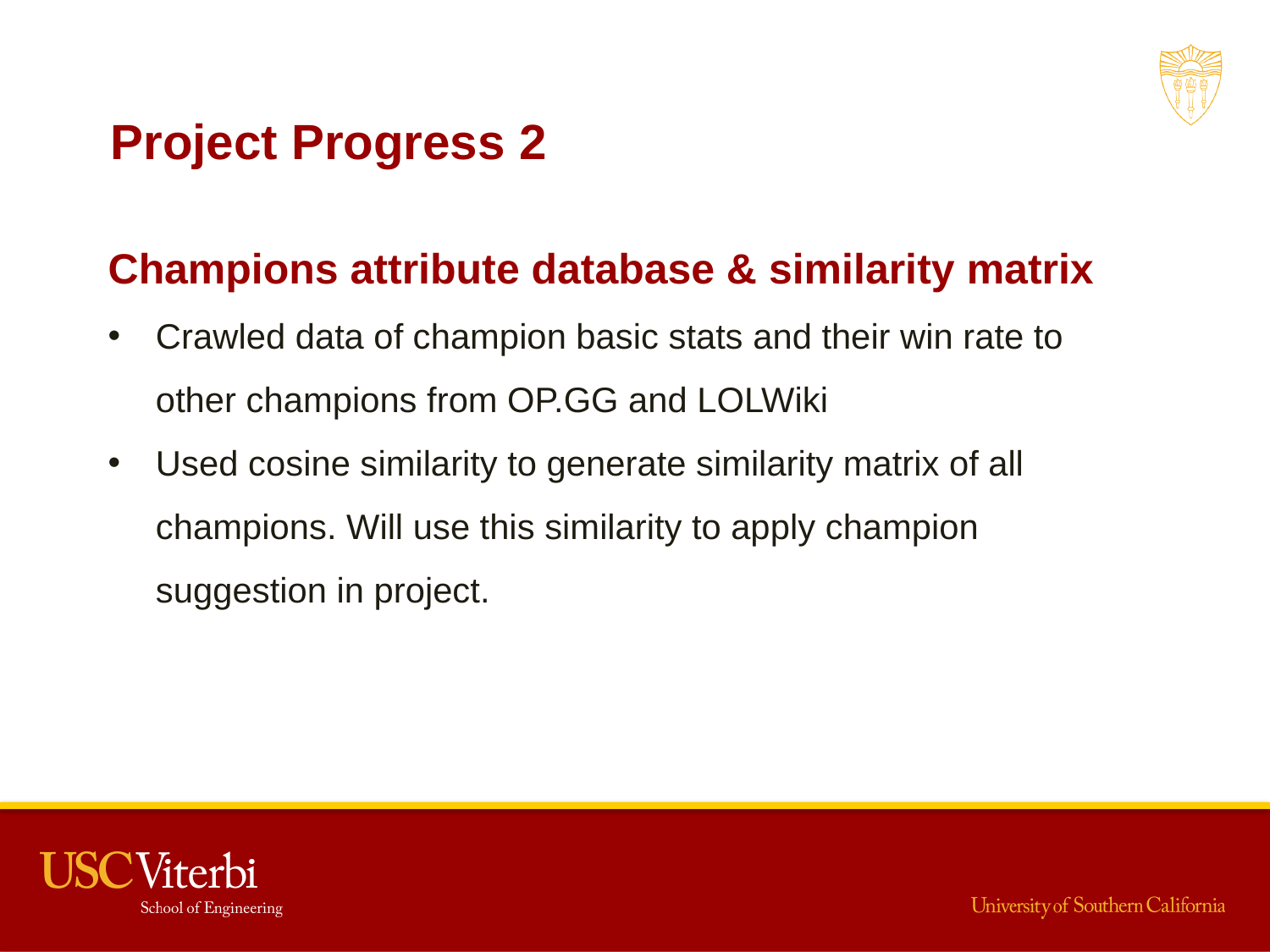

Project Progress 2
Champions attribute database & similarity matrix
Crawled data of champion basic stats and their win rate to other champions from OP.GG and LOLWiki
Used cosine similarity to generate similarity matrix of all champions. Will use this similarity to apply champion suggestion in project.